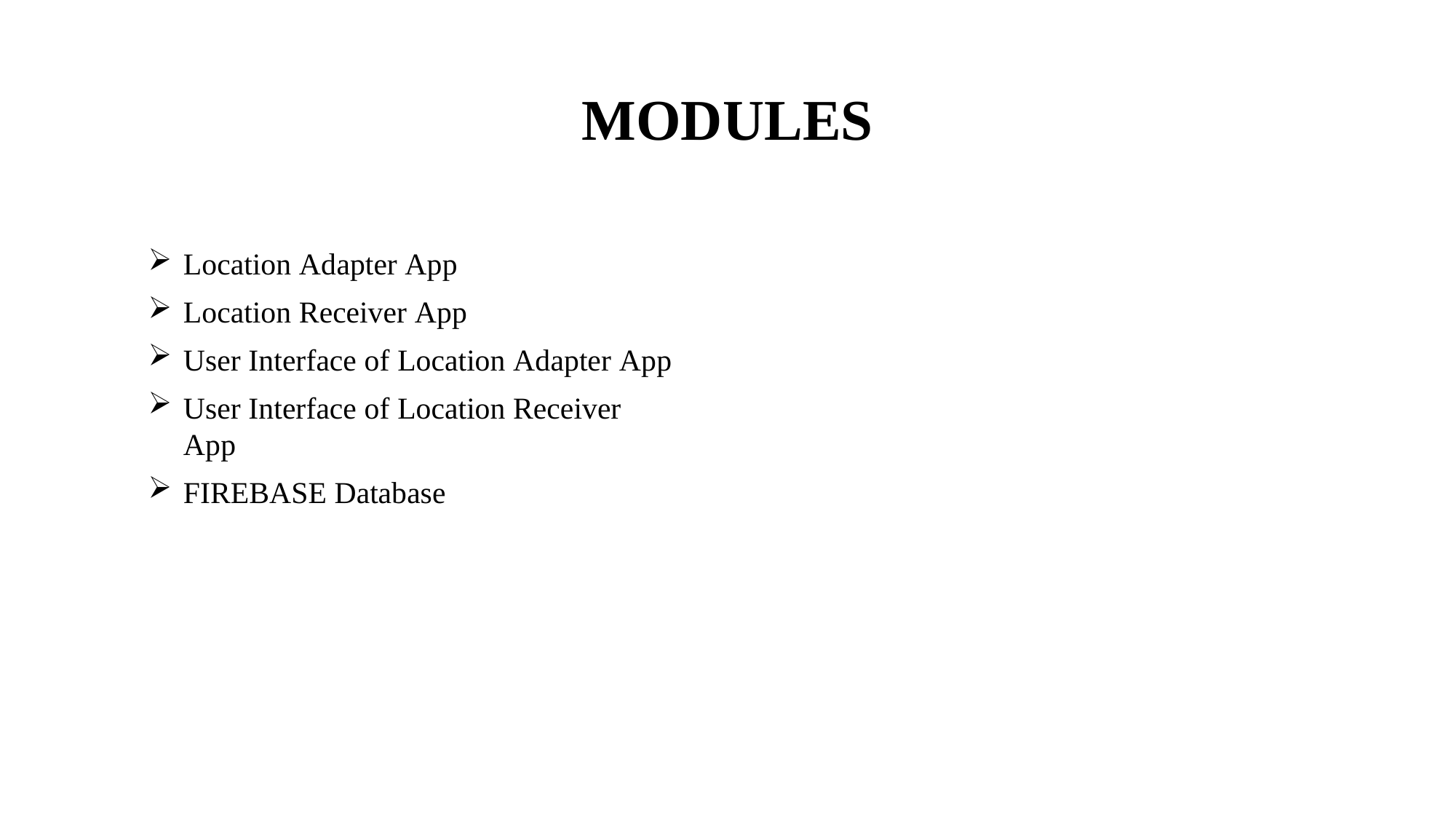

# MODULES
Location Adapter App
Location Receiver App
User Interface of Location Adapter App
User Interface of Location Receiver App
FIREBASE Database